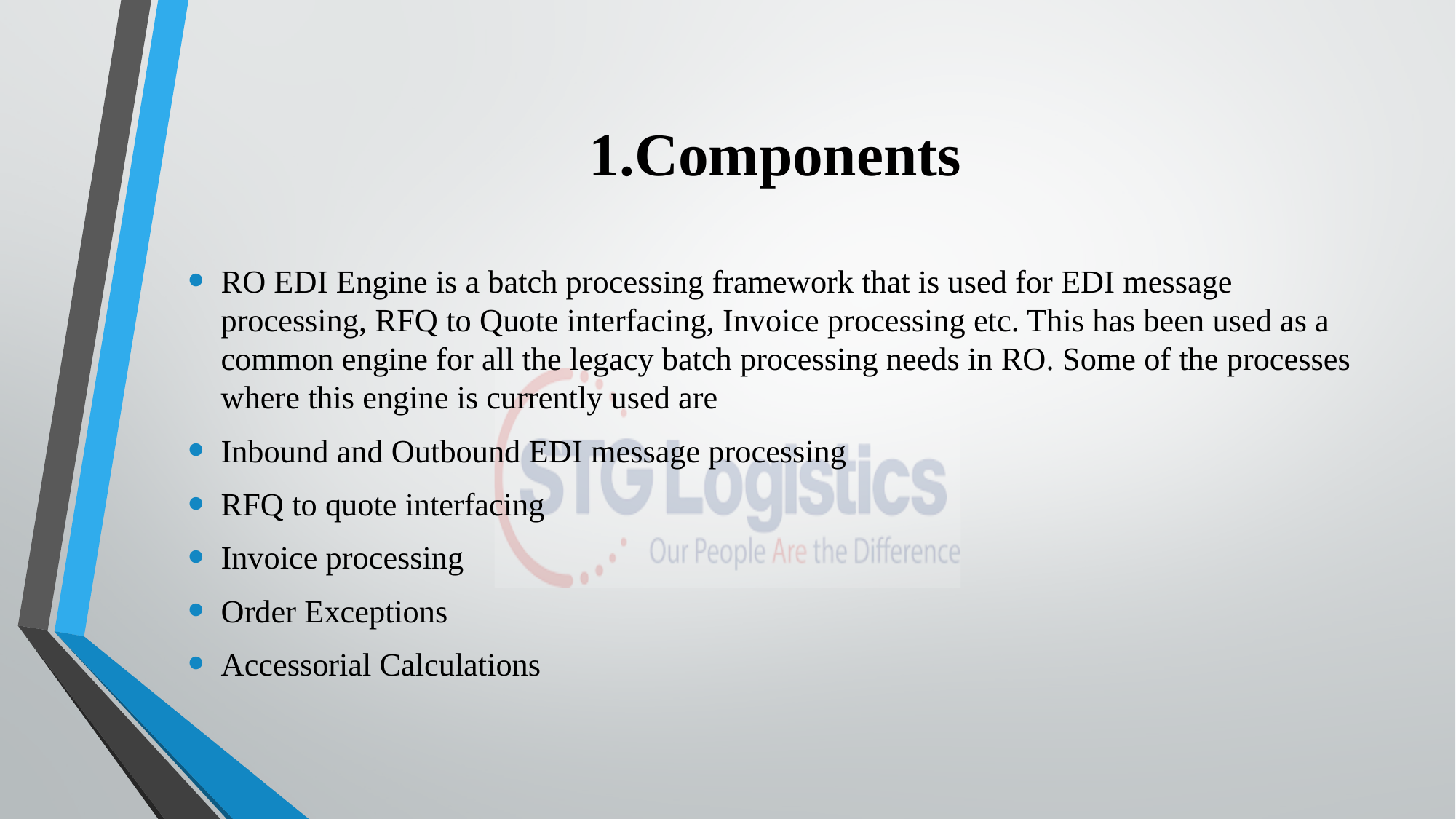

# 1.Components
RO EDI Engine is a batch processing framework that is used for EDI message processing, RFQ to Quote interfacing, Invoice processing etc. This has been used as a common engine for all the legacy batch processing needs in RO. Some of the processes where this engine is currently used are
Inbound and Outbound EDI message processing
RFQ to quote interfacing
Invoice processing
Order Exceptions
Accessorial Calculations